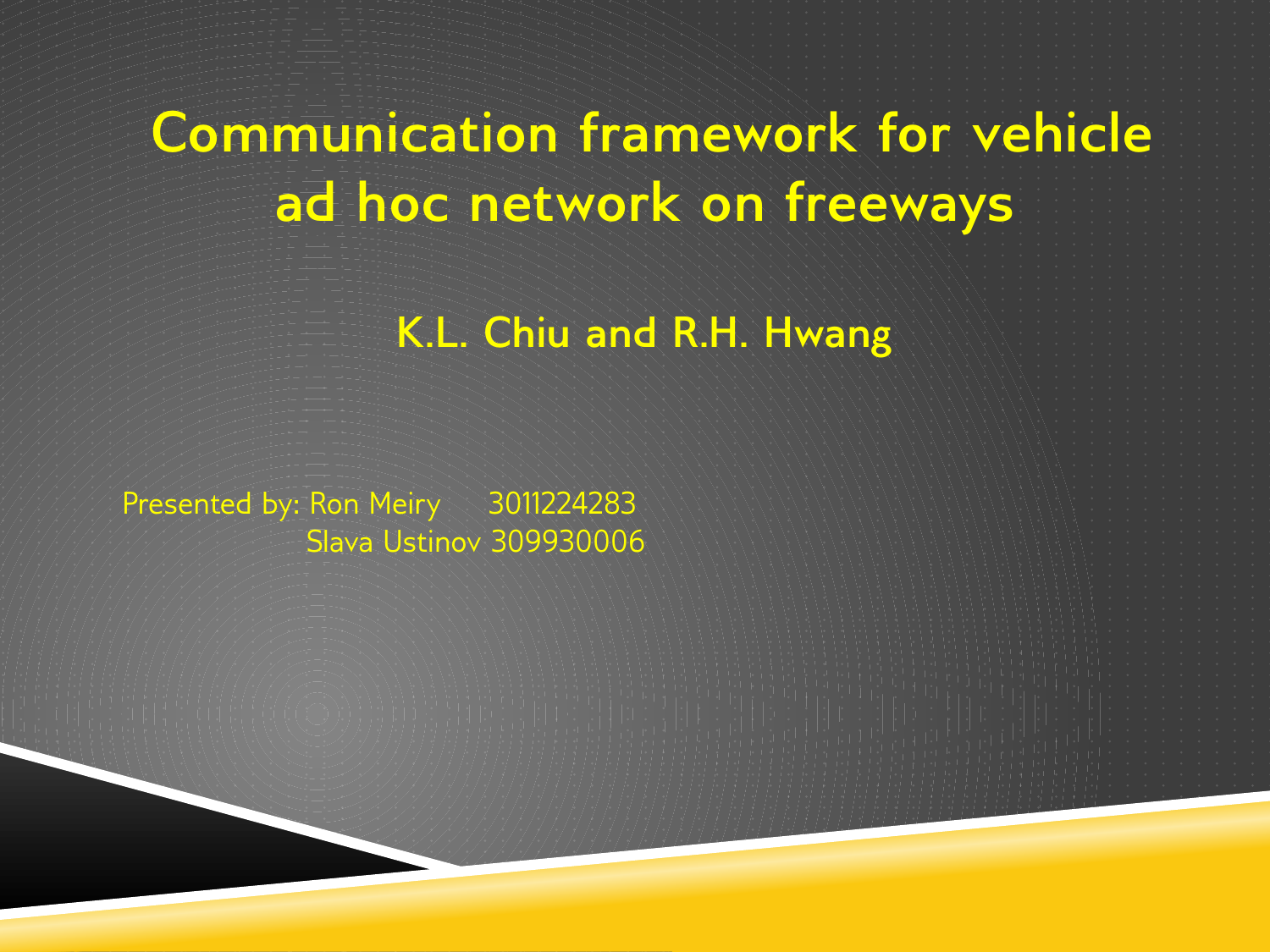

Communication framework for vehicle
ad hoc network on freeways

K.L. Chiu and R.H. Hwang
Presented by: Ron Meiry     3011224283
	      Slava Ustinov 309930006